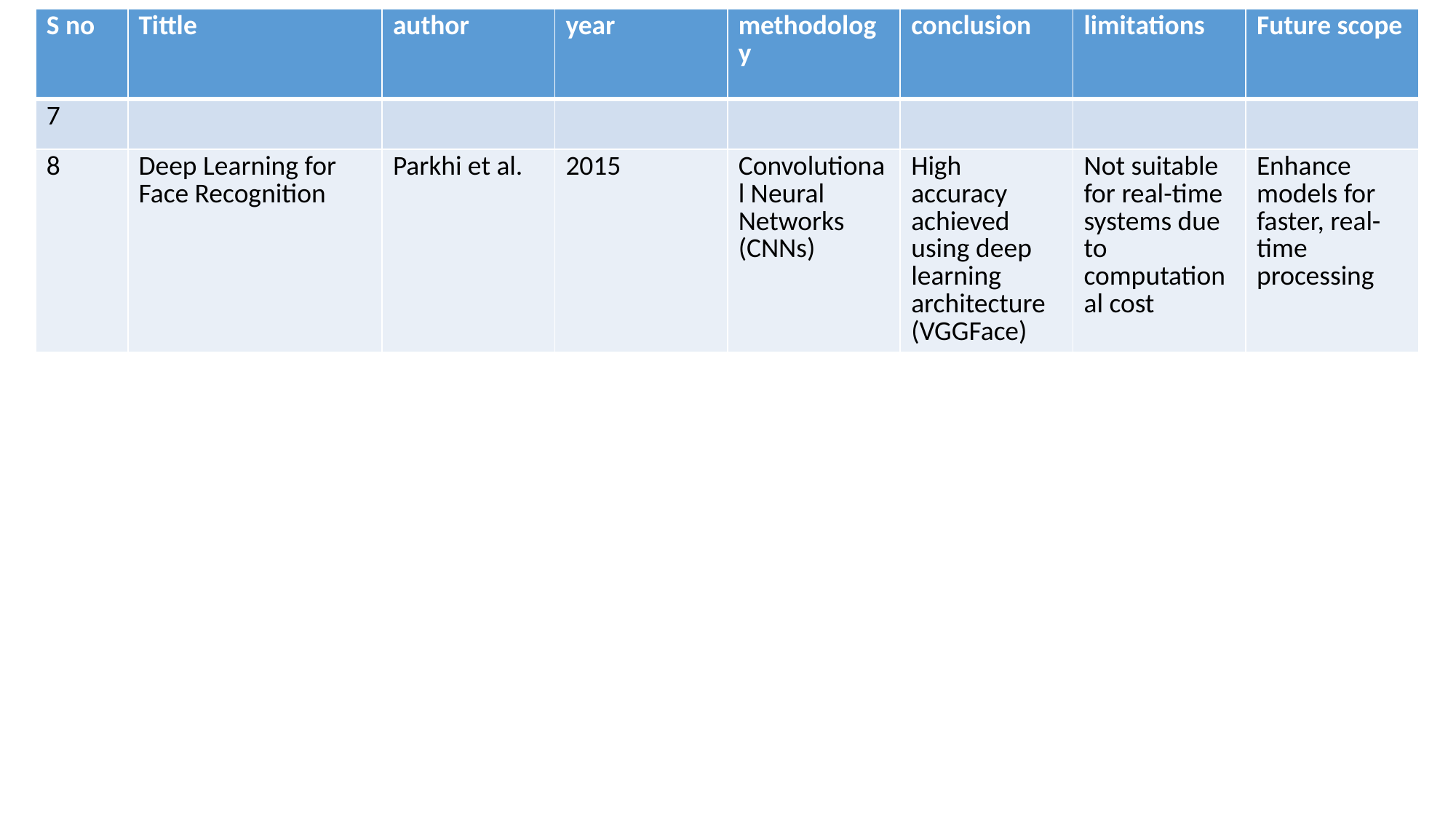

| S no | Tittle | author | year | methodology | conclusion | limitations | Future scope |
| --- | --- | --- | --- | --- | --- | --- | --- |
| 7 |  |  |  |  |  |  |  |
| 8 | Deep Learning for Face Recognition | Parkhi et al. | 2015 | Convolutional Neural Networks (CNNs) | High accuracy achieved using deep learning architecture (VGGFace) | Not suitable for real-time systems due to computational cost | Enhance models for faster, real-time processing |